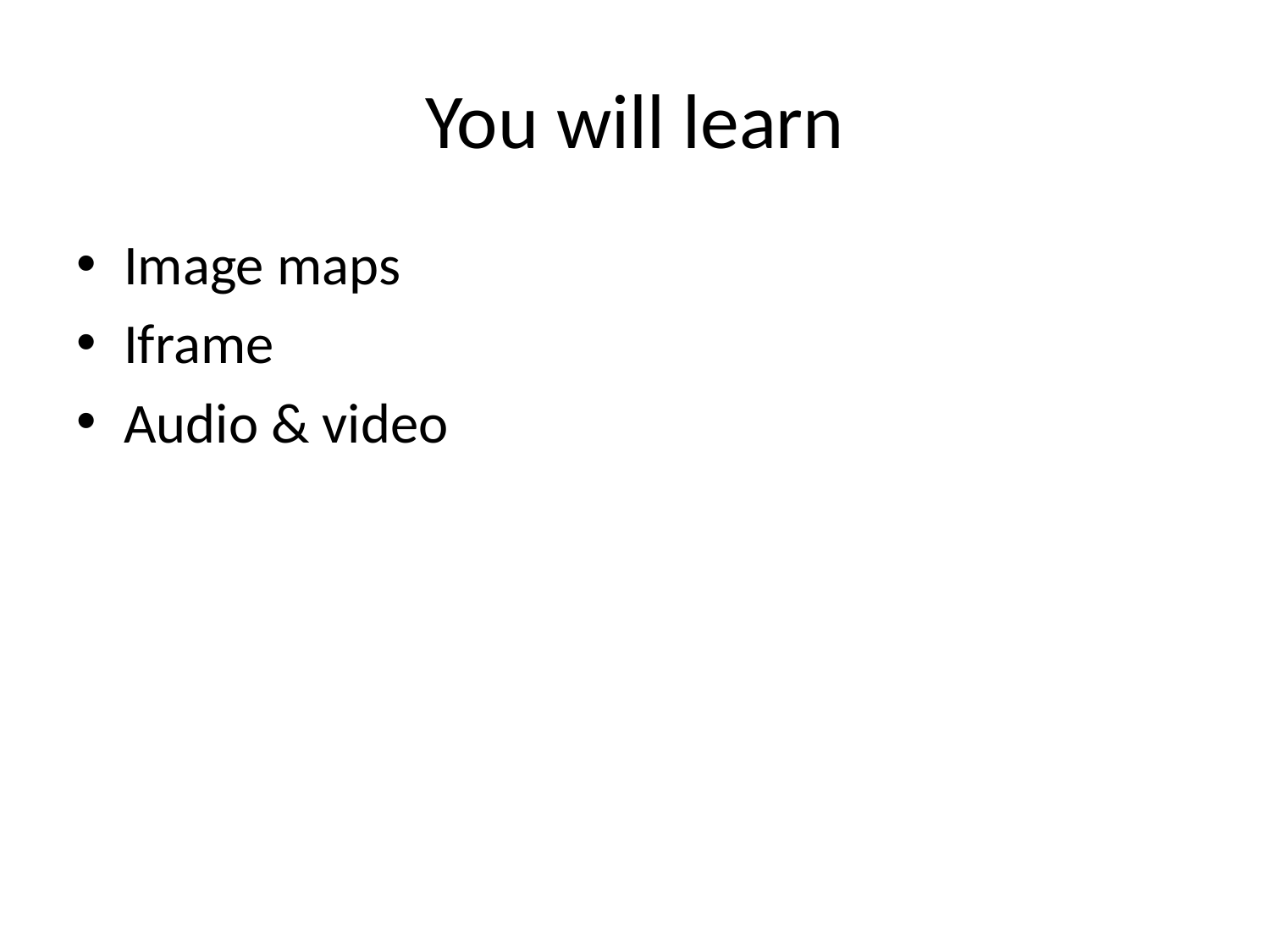

# You will learn
Image maps
Iframe
Audio & video